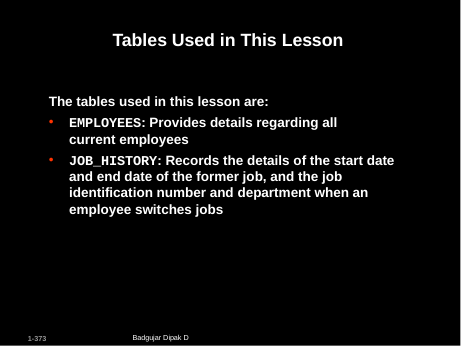

# Tables Used in This Lesson
The tables used in this lesson are:
EMPLOYEES: Provides details regarding all  current employees
JOB_HISTORY: Records the details of the start date  and end date of the former job, and the job  identification number and department when an  employee switches jobs
Badgujar Dipak D
1-373